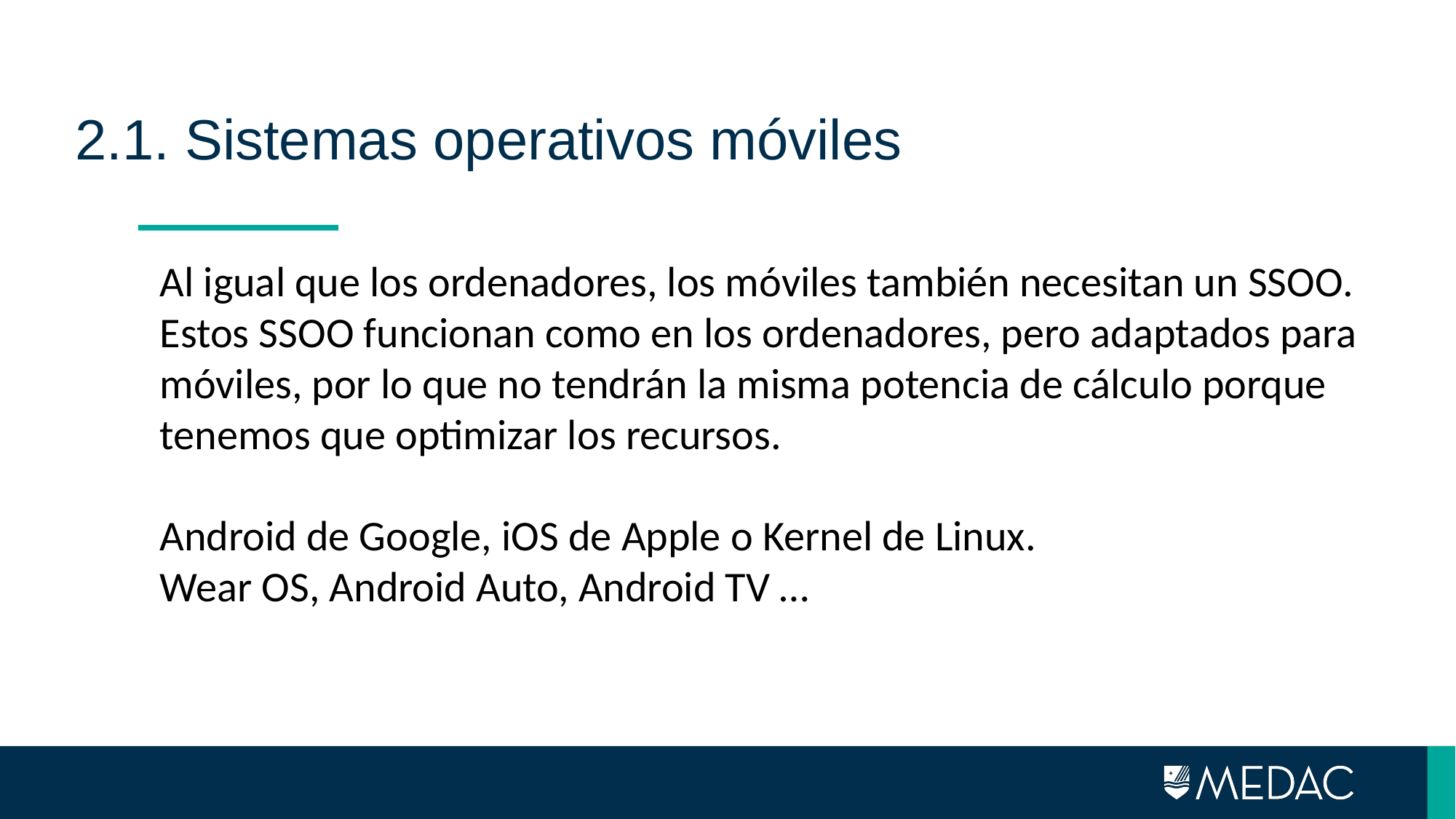

# 2.1. Sistemas operativos móviles
Al igual que los ordenadores, los móviles también necesitan un SSOO. Estos SSOO funcionan como en los ordenadores, pero adaptados para móviles, por lo que no tendrán la misma potencia de cálculo porque tenemos que optimizar los recursos.

Android de Google, iOS de Apple o Kernel de Linux.
Wear OS, Android Auto, Android TV …